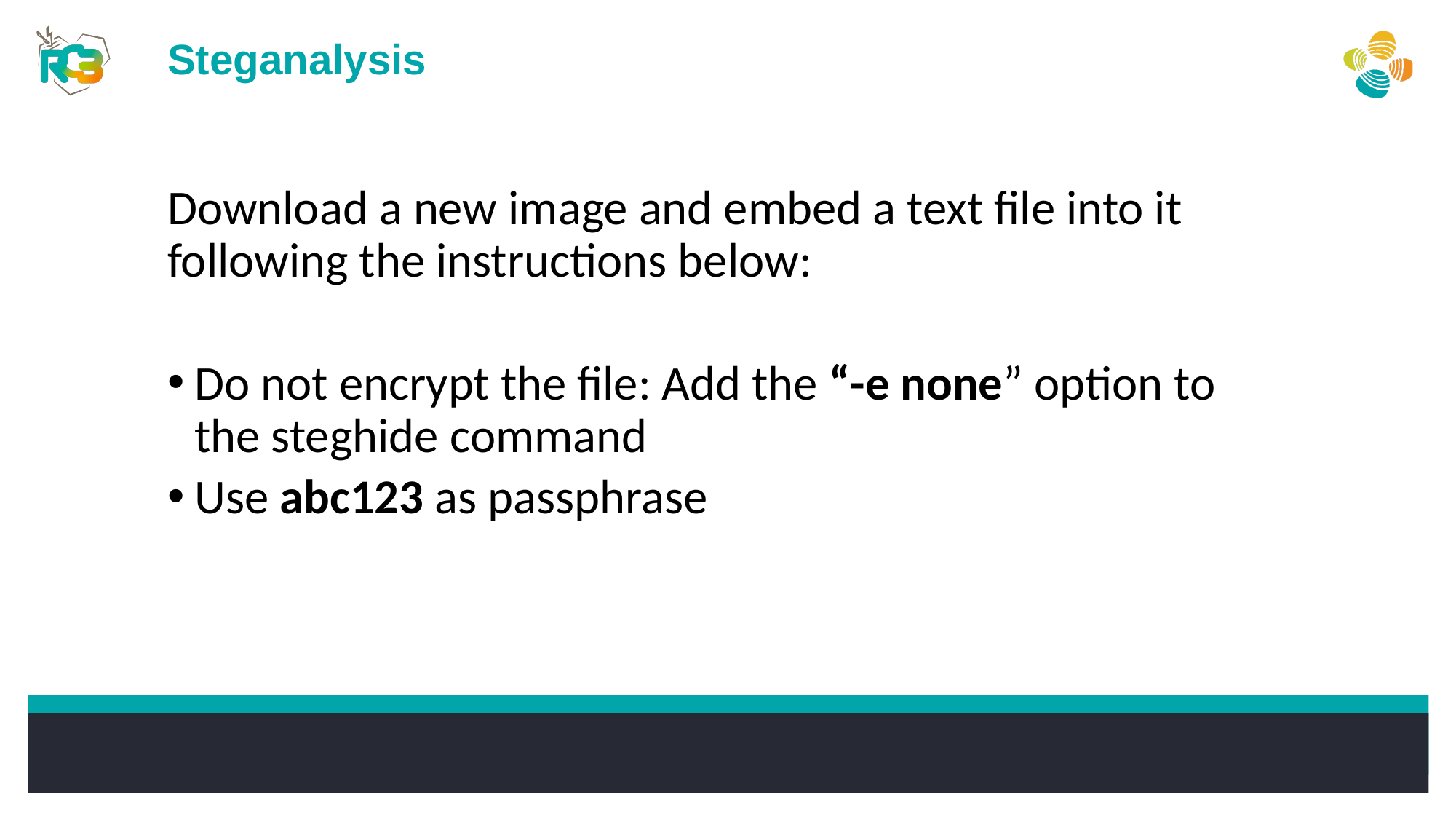

Steganalysis
Download a new image and embed a text file into it following the instructions below:

Do not encrypt the file: Add the “-e none” option to the steghide command
Use abc123 as passphrase